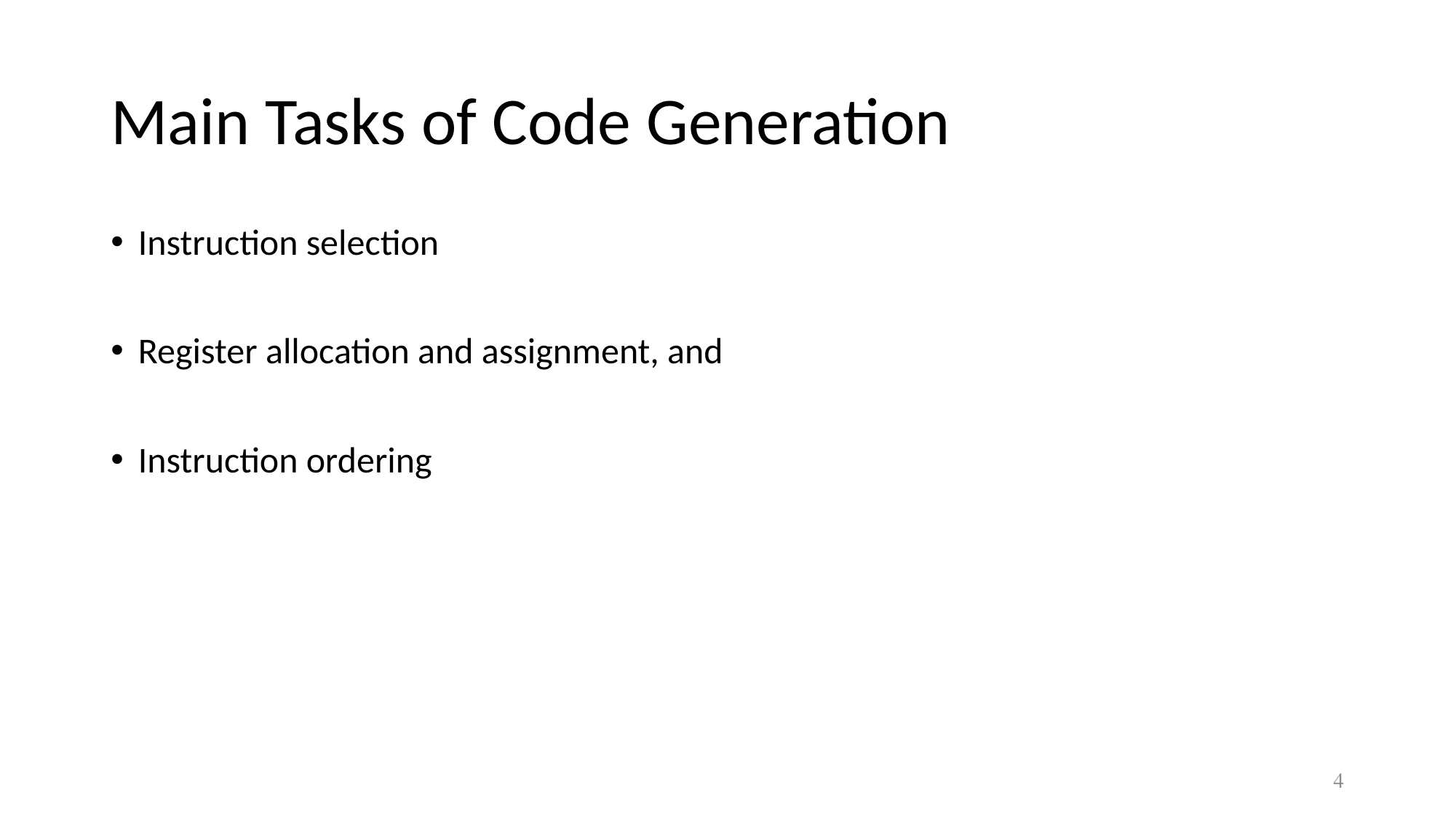

# Main Tasks of Code Generation
Instruction selection

Register allocation and assignment, and

Instruction ordering
4